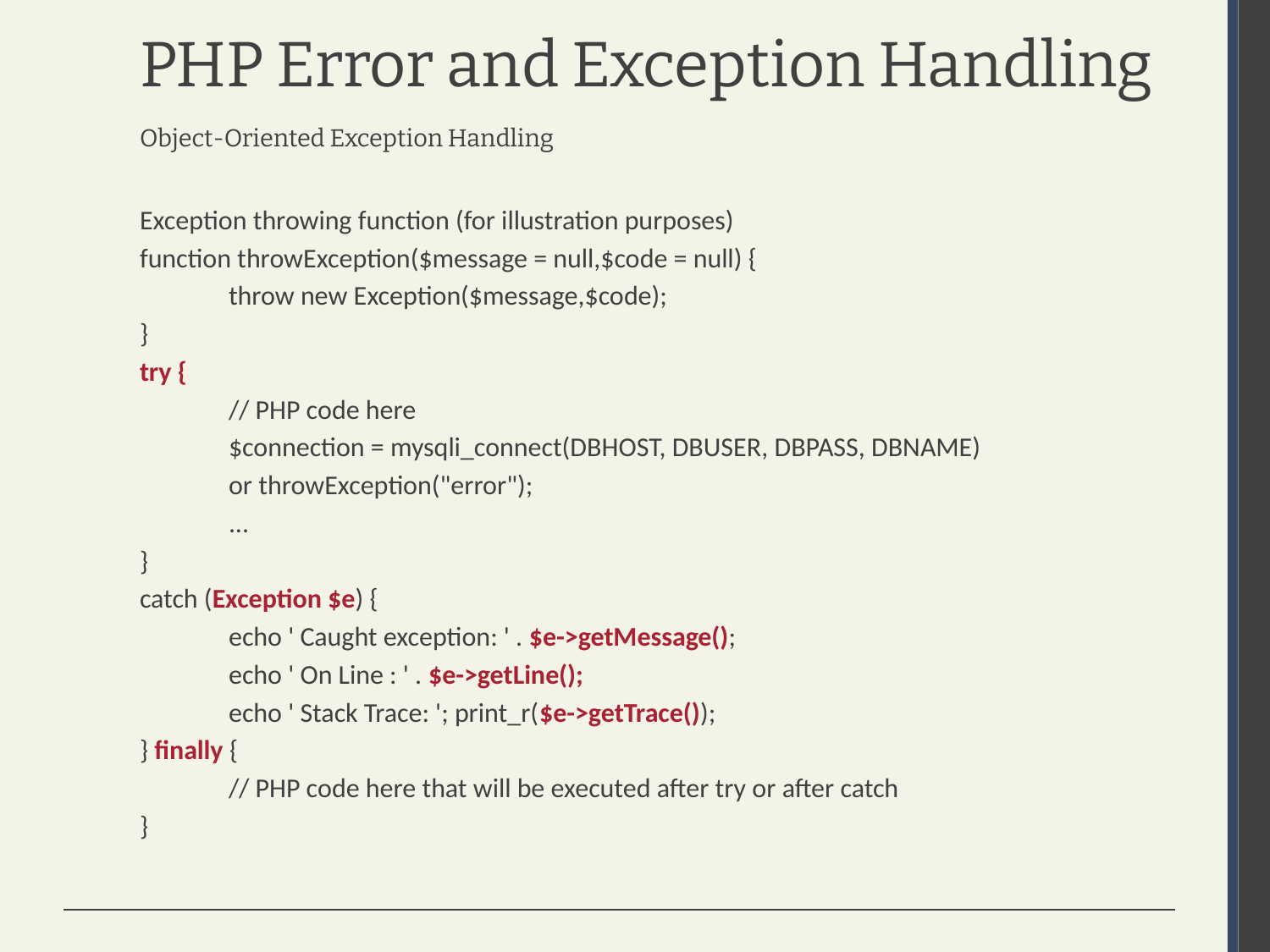

# PHP Error and Exception Handling
Object-Oriented Exception Handling
Exception throwing function (for illustration purposes)
function throwException($message = null,$code = null) {
	throw new Exception($message,$code);
}
try {
	// PHP code here
	$connection = mysqli_connect(DBHOST, DBUSER, DBPASS, DBNAME)
	or throwException("error");
	...
}
catch (Exception $e) {
	echo ' Caught exception: ' . $e->getMessage();
	echo ' On Line : ' . $e->getLine();
	echo ' Stack Trace: '; print_r($e->getTrace());
} finally {
	// PHP code here that will be executed after try or after catch
}